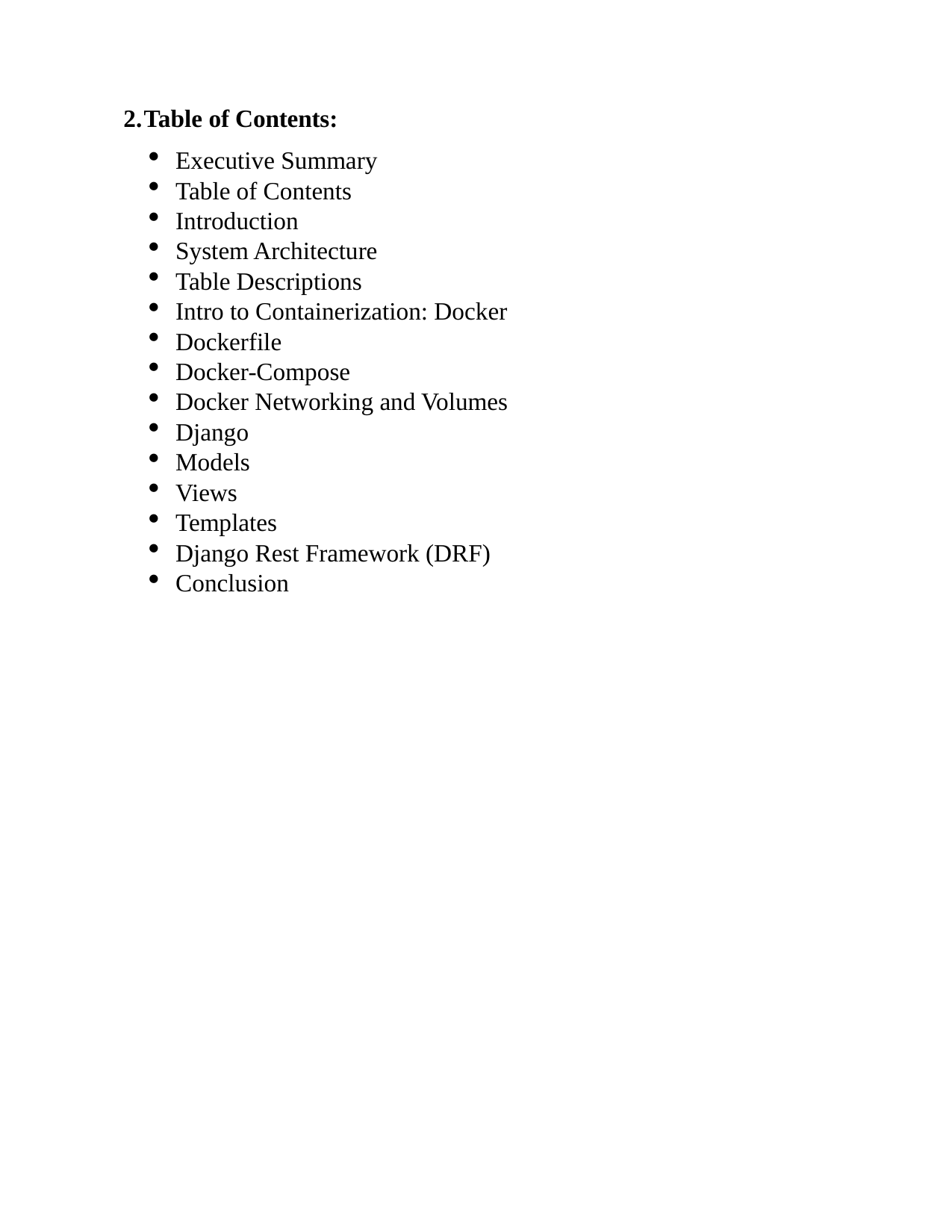

Table of Contents:
Executive Summary
Table of Contents
Introduction
System Architecture
Table Descriptions
Intro to Containerization: Docker
Dockerfile
Docker-Compose
Docker Networking and Volumes
Django
Models
Views
Templates
Django Rest Framework (DRF)
Conclusion